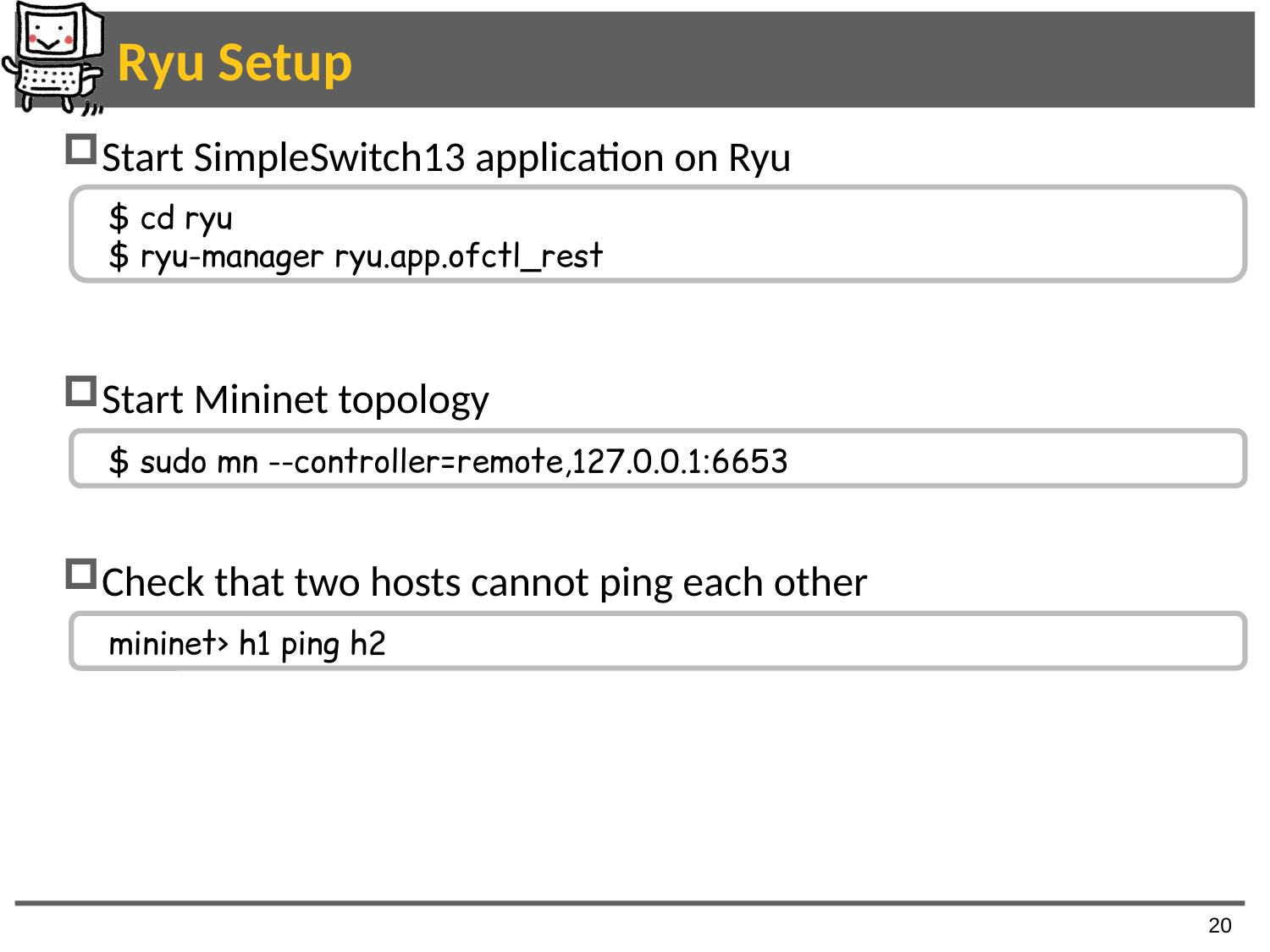

# Ryu Setup
Start SimpleSwitch13 application on Ryu

Start Mininet topology

Check that two hosts cannot ping each other

$ cd ryu
$ ryu-manager ryu.app.ofctl_rest
$ sudo mn --controller=remote,127.0.0.1:6653

mininet> h1 ping h2

20